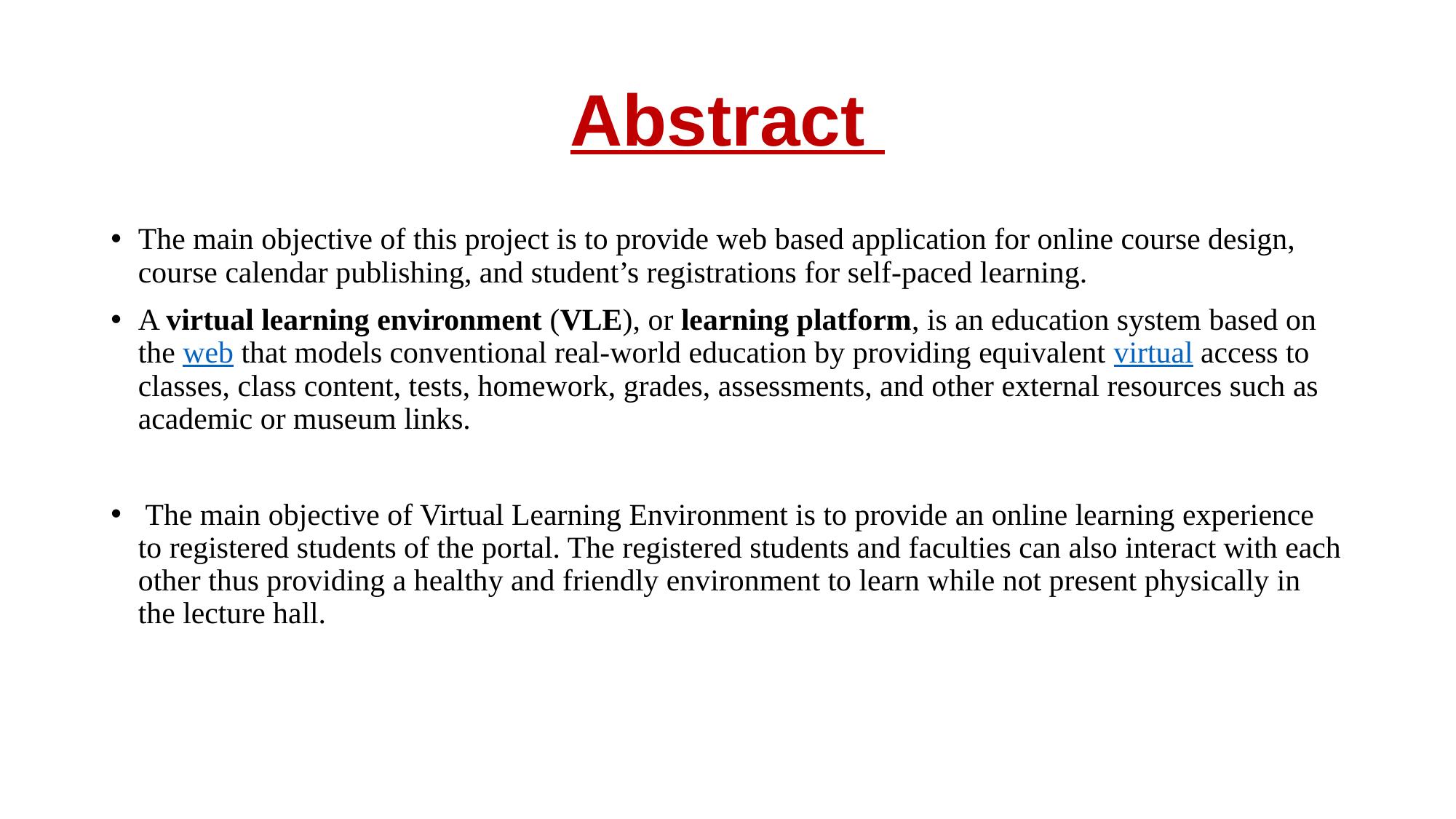

# Abstract
The main objective of this project is to provide web based application for online course design, course calendar publishing, and student’s registrations for self-paced learning.
A virtual learning environment (VLE), or learning platform, is an education system based on the web that models conventional real-world education by providing equivalent virtual access to classes, class content, tests, homework, grades, assessments, and other external resources such as academic or museum links.

 The main objective of Virtual Learning Environment is to provide an online learning experience to registered students of the portal. The registered students and faculties can also interact with each other thus providing a healthy and friendly environment to learn while not present physically in the lecture hall.